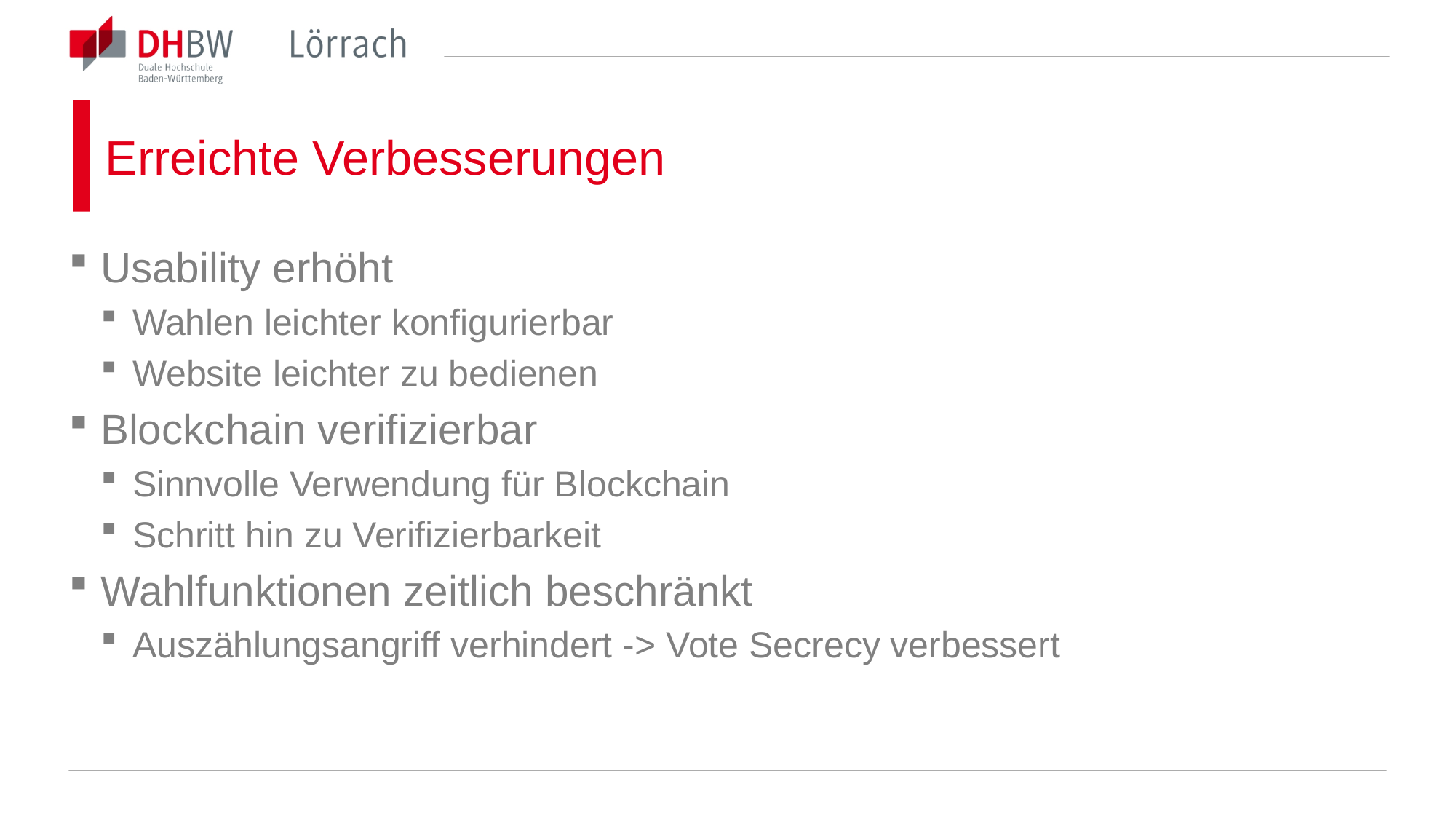

# Erreichte Verbesserungen
Usability erhöht
Wahlen leichter konfigurierbar
Website leichter zu bedienen
Blockchain verifizierbar
Sinnvolle Verwendung für Blockchain
Schritt hin zu Verifizierbarkeit
Wahlfunktionen zeitlich beschränkt
Auszählungsangriff verhindert -> Vote Secrecy verbessert